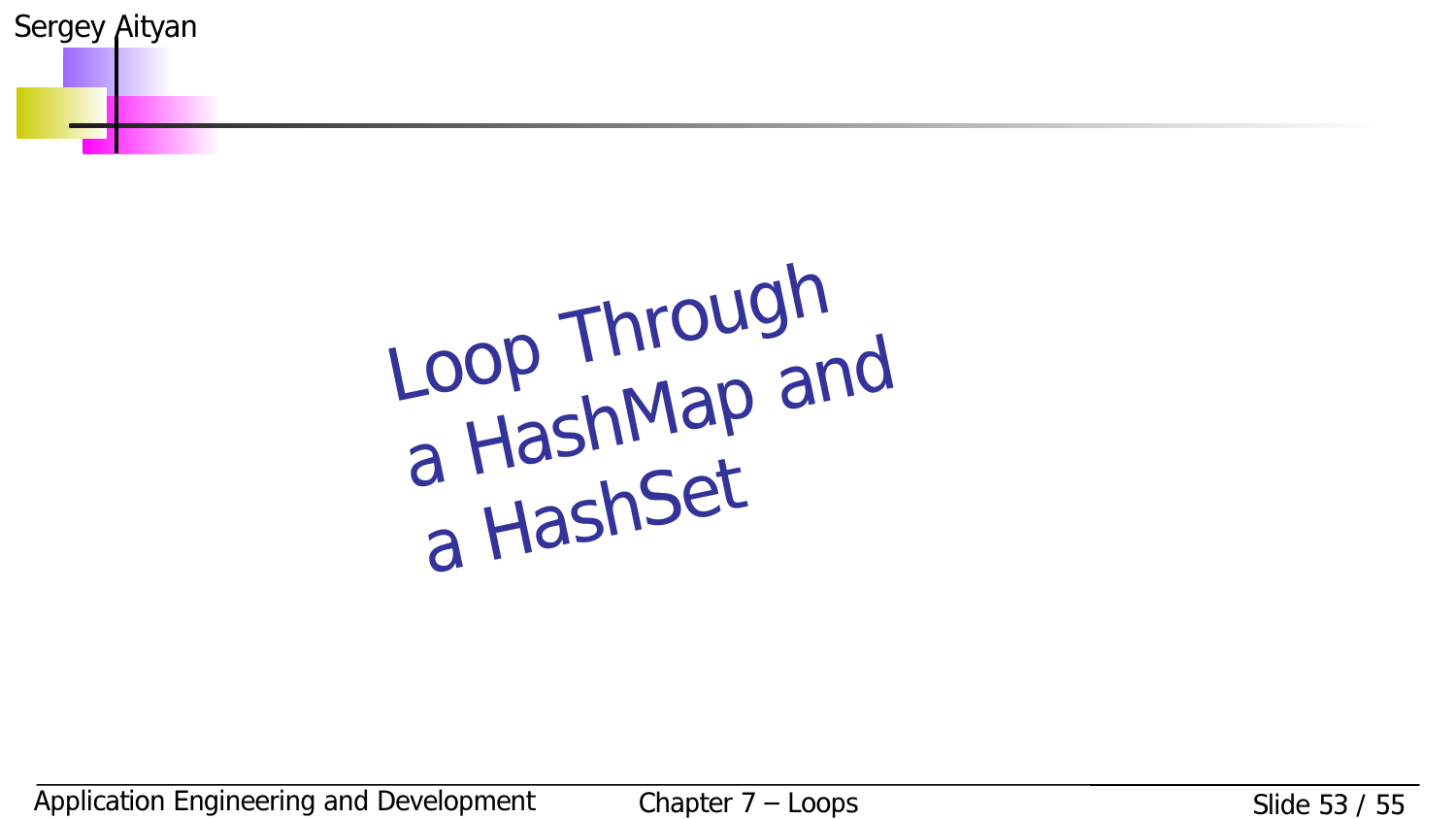

Loop Through a HashMap and a HashSet